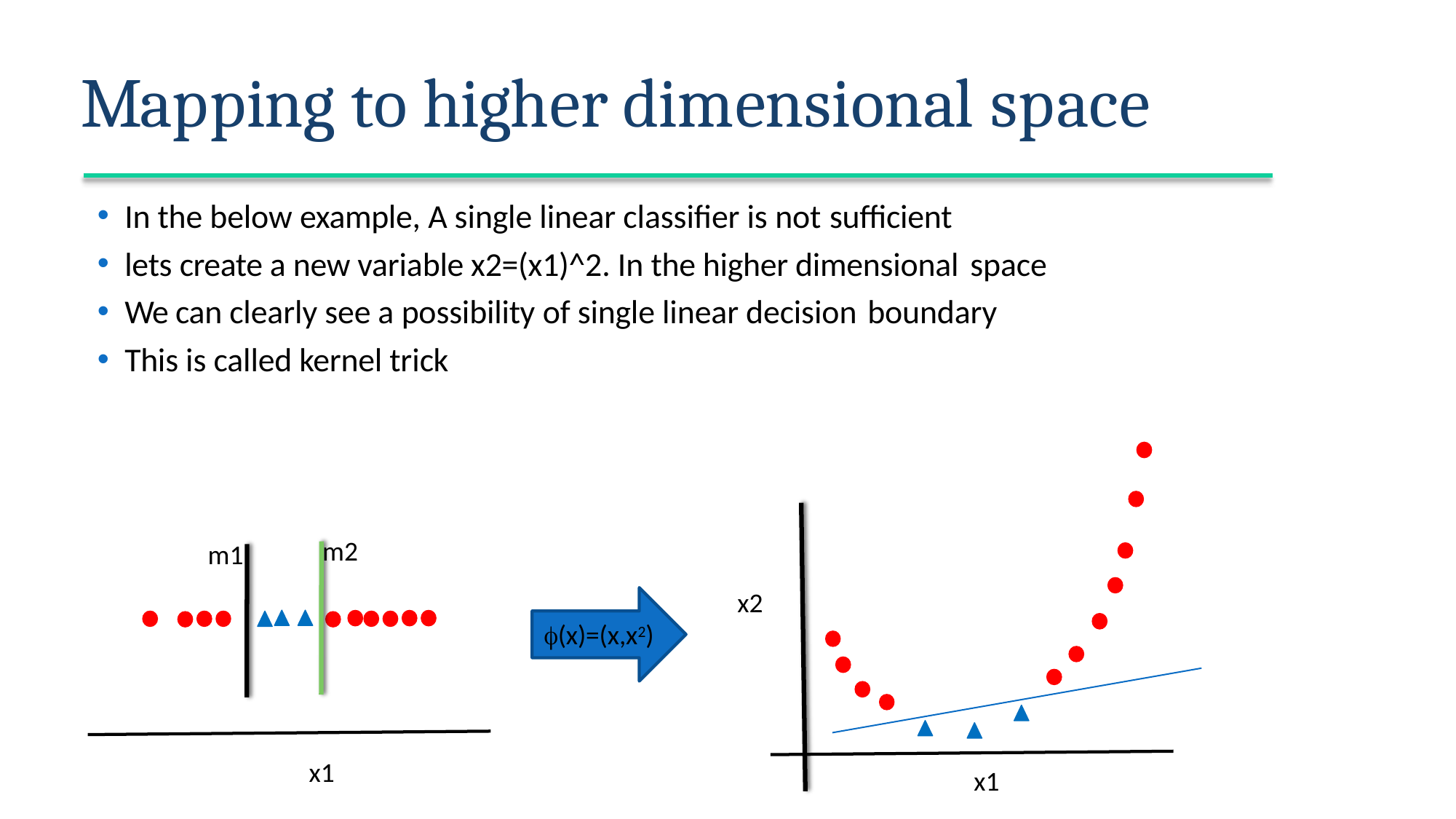

# Mapping to higher dimensional space
In the below example, A single linear classifier is not sufficient
lets create a new variable x2=(x1)^2. In the higher dimensional space
We can clearly see a possibility of single linear decision boundary
This is called kernel trick

m2

m1

x2
φ(x)=(x,x2)

x1
x1